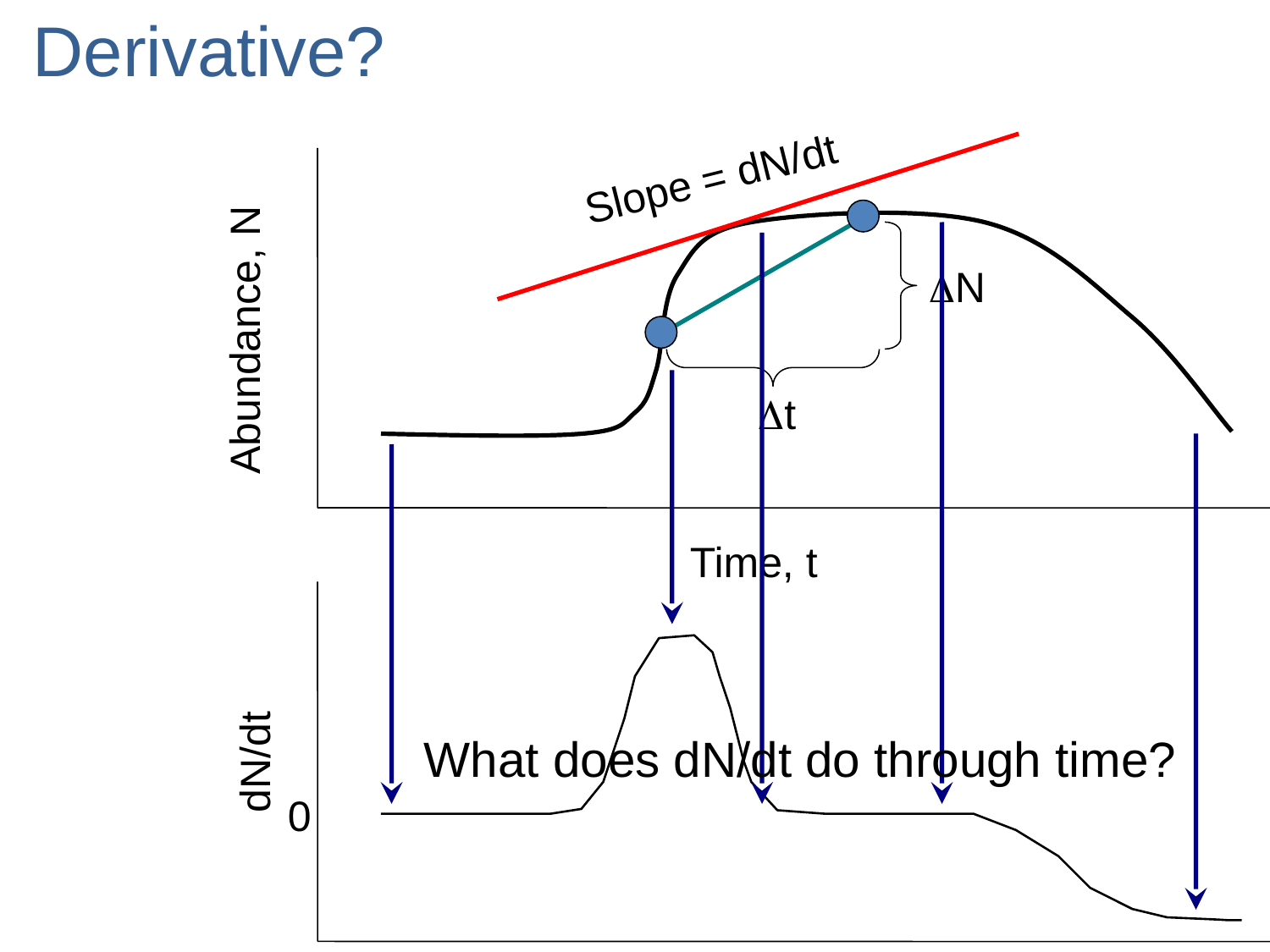

Derivative?

Slope = dN/dt

Abundance, N
Time, t

ΔN

Δt

dN/dt

0

What does dN/dt do through time?